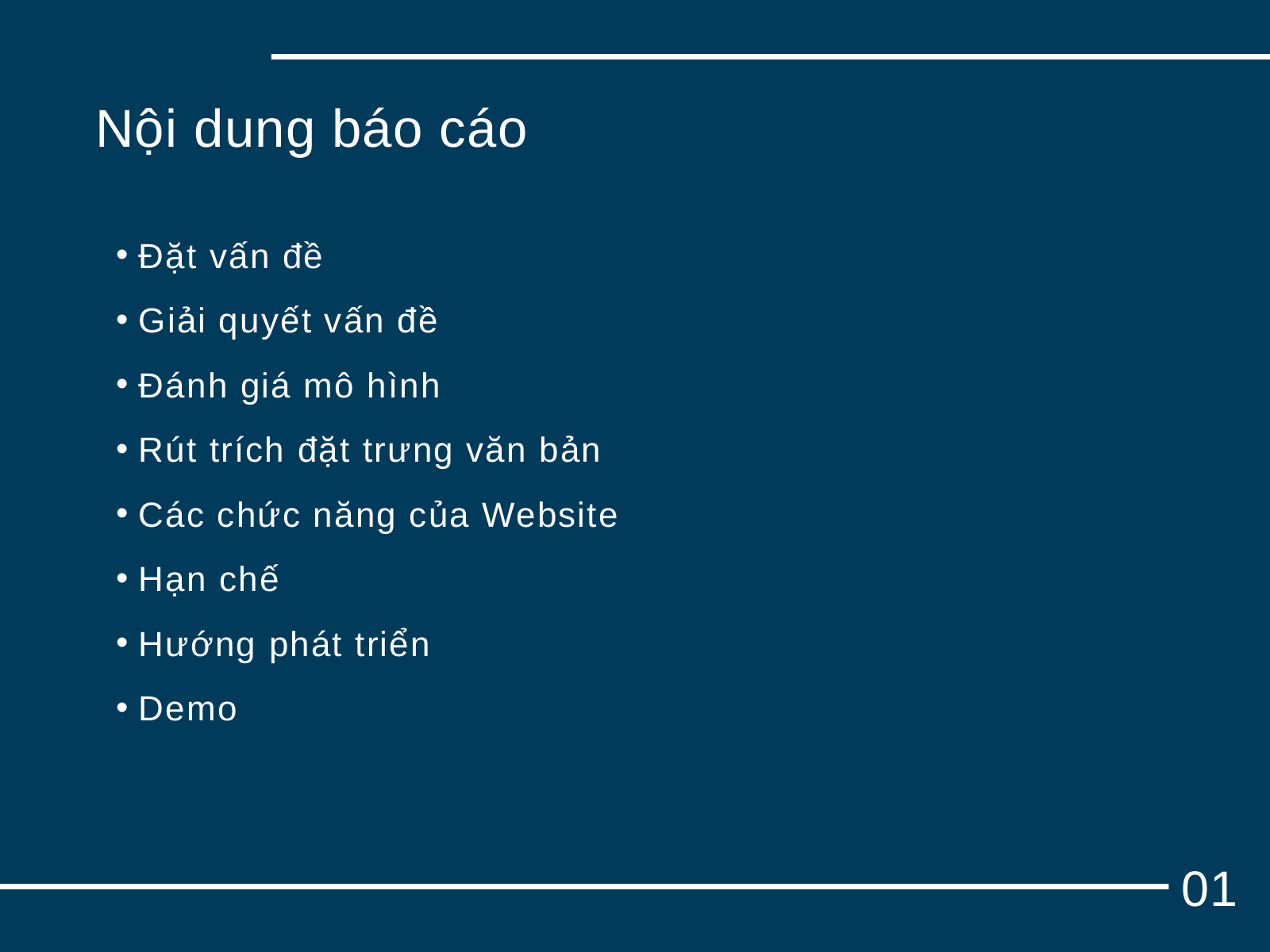

Nội dung báo cáo
Đặt vấn đề
Giải quyết vấn đề
Đánh giá mô hình
Rút trích đặt trưng văn bản
Các chức năng của Website
Hạn chế
Hướng phát triển
Demo
01